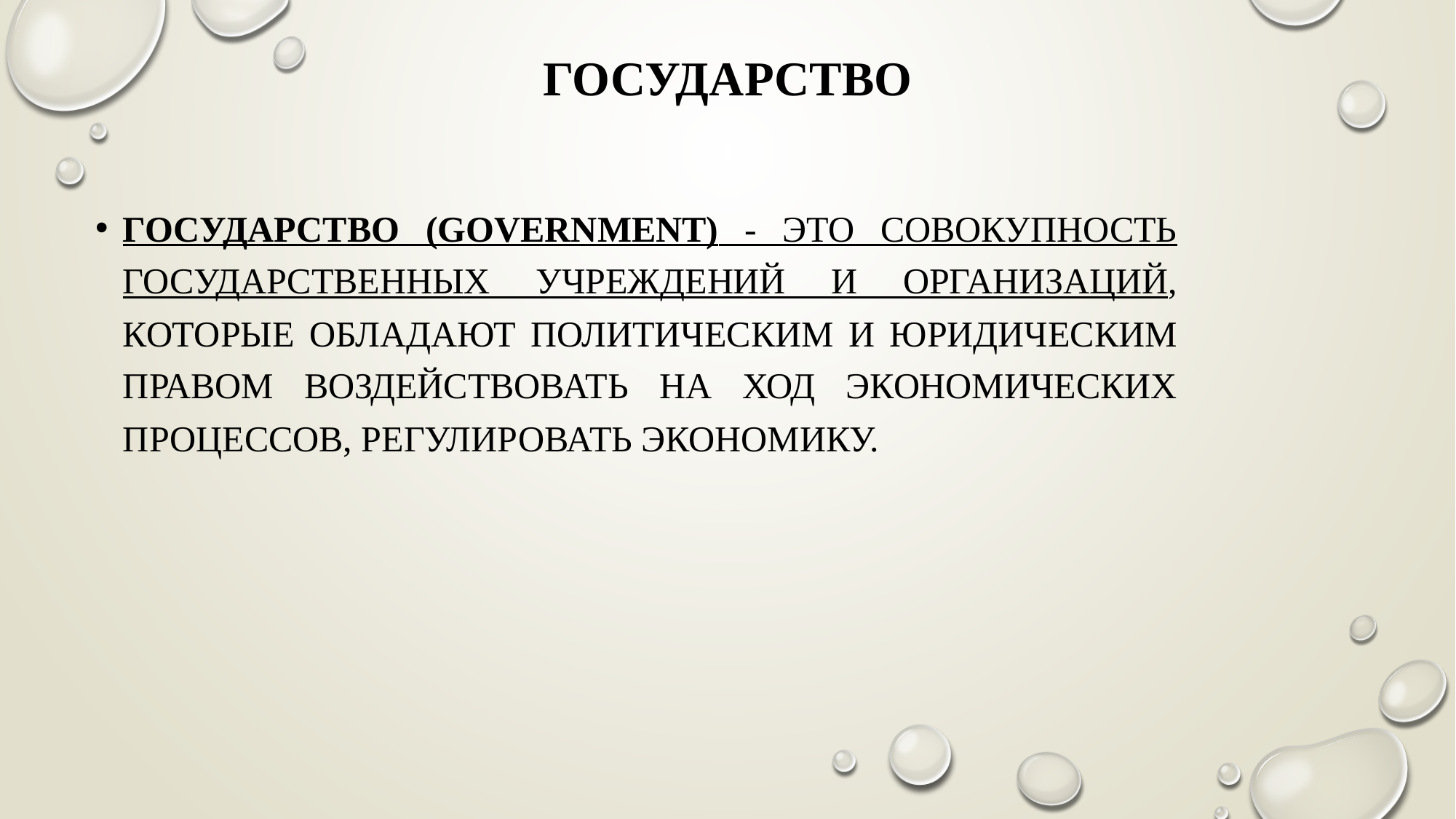

# Государство
Государство (government) - это совокупность государственных учреждений и организаций, которые обладают политическим и юридическим правом воздействовать на ход экономических процессов, регулировать экономику.